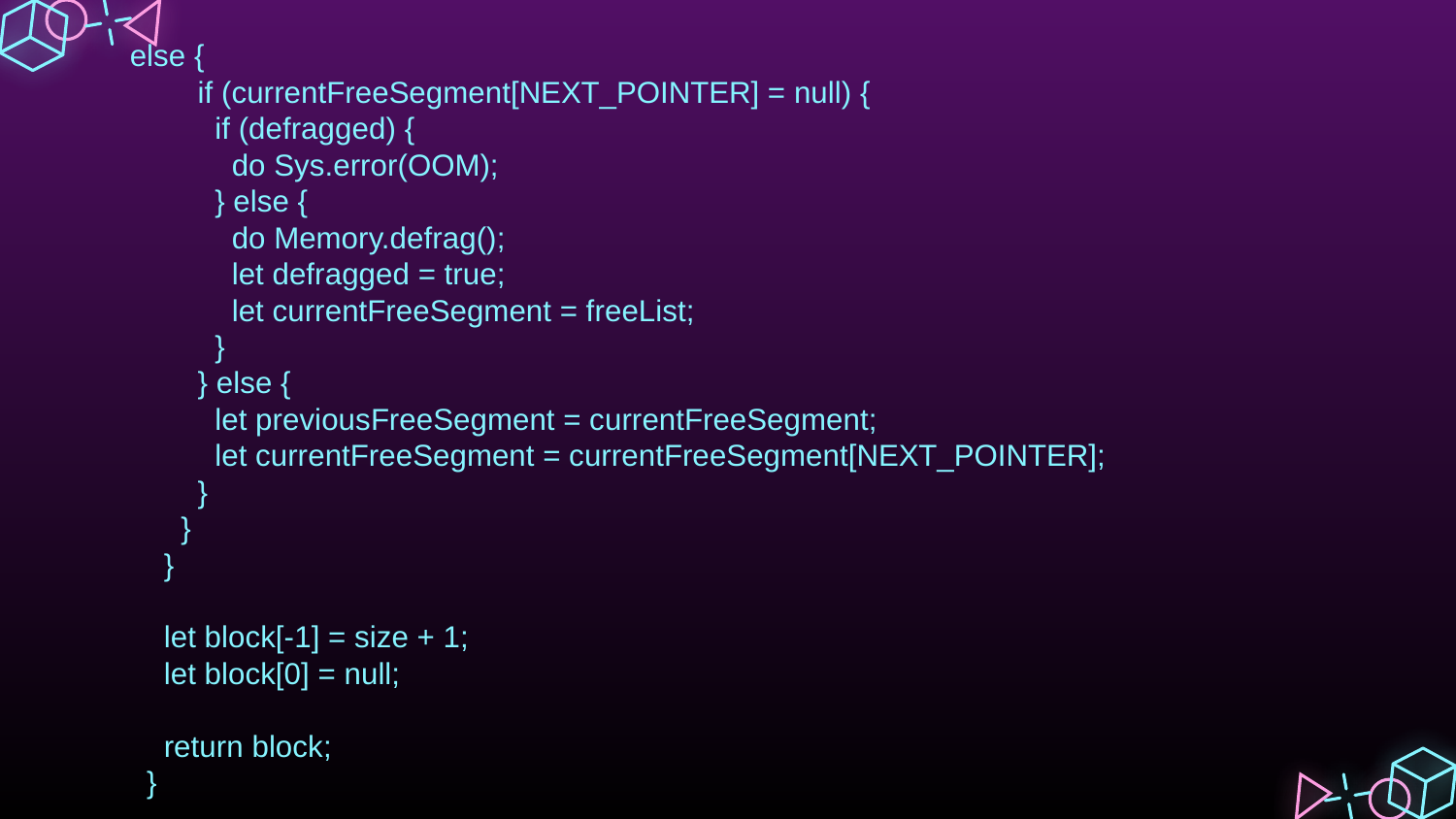

# else {
        if (currentFreeSegment[NEXT_POINTER] = null) {
          if (defragged) {
            do Sys.error(OOM);
          } else {
            do Memory.defrag();
            let defragged = true;
            let currentFreeSegment = freeList;
          }
        } else {
          let previousFreeSegment = currentFreeSegment;
          let currentFreeSegment = currentFreeSegment[NEXT_POINTER];
        }
      }
    }

    let block[-1] = size + 1;
    let block[0] = null;

    return block;
  }